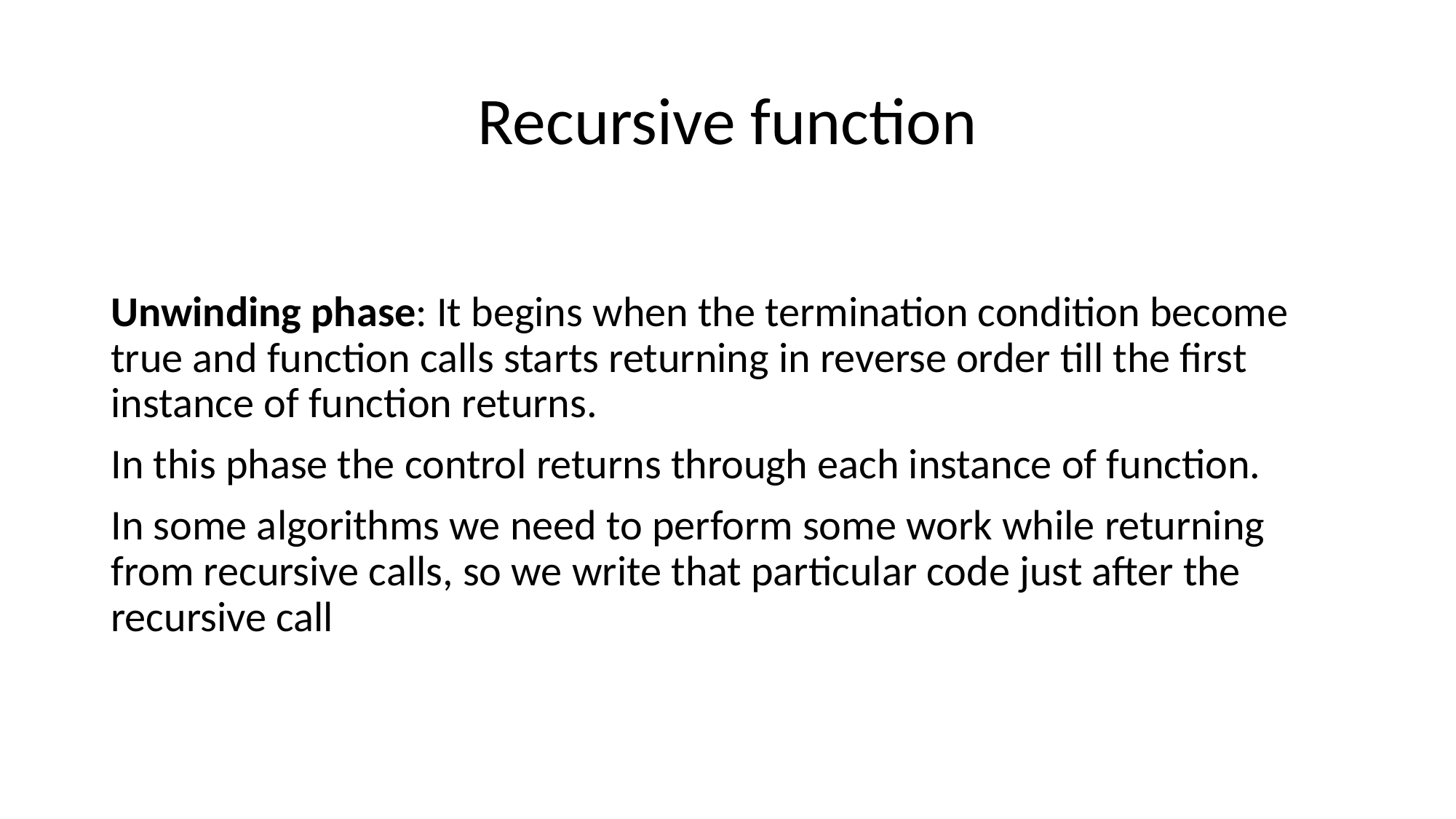

# Recursive function

Unwinding phase: It begins when the termination condition become true and function calls starts returning in reverse order till the first instance of function returns.
In this phase the control returns through each instance of function.
In some algorithms we need to perform some work while returning from recursive calls, so we write that particular code just after the recursive call